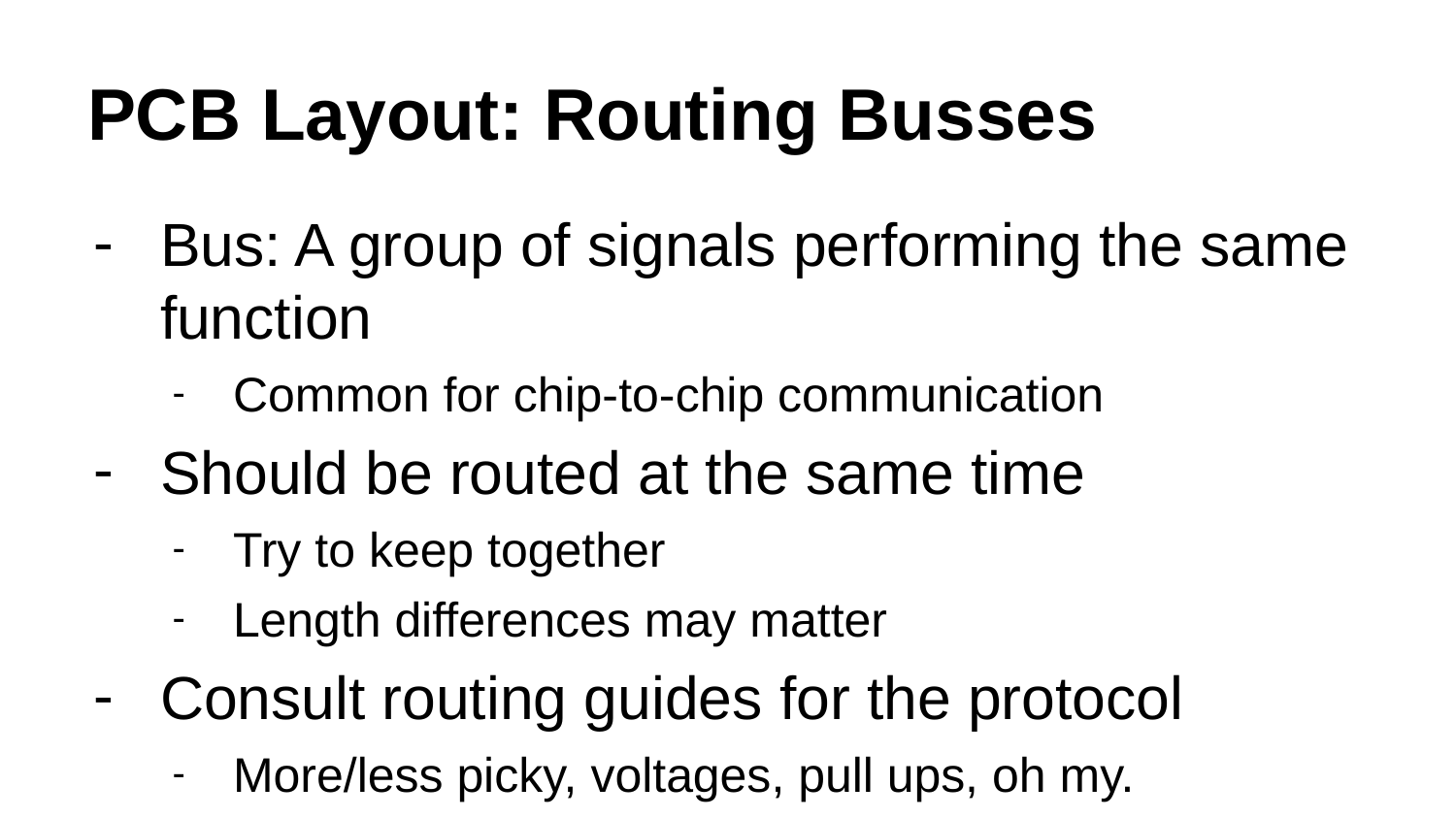

# PCB Layout: Routing Busses
Bus: A group of signals performing the same function
Common for chip-to-chip communication
Should be routed at the same time
Try to keep together
Length differences may matter
Consult routing guides for the protocol
More/less picky, voltages, pull ups, oh my.